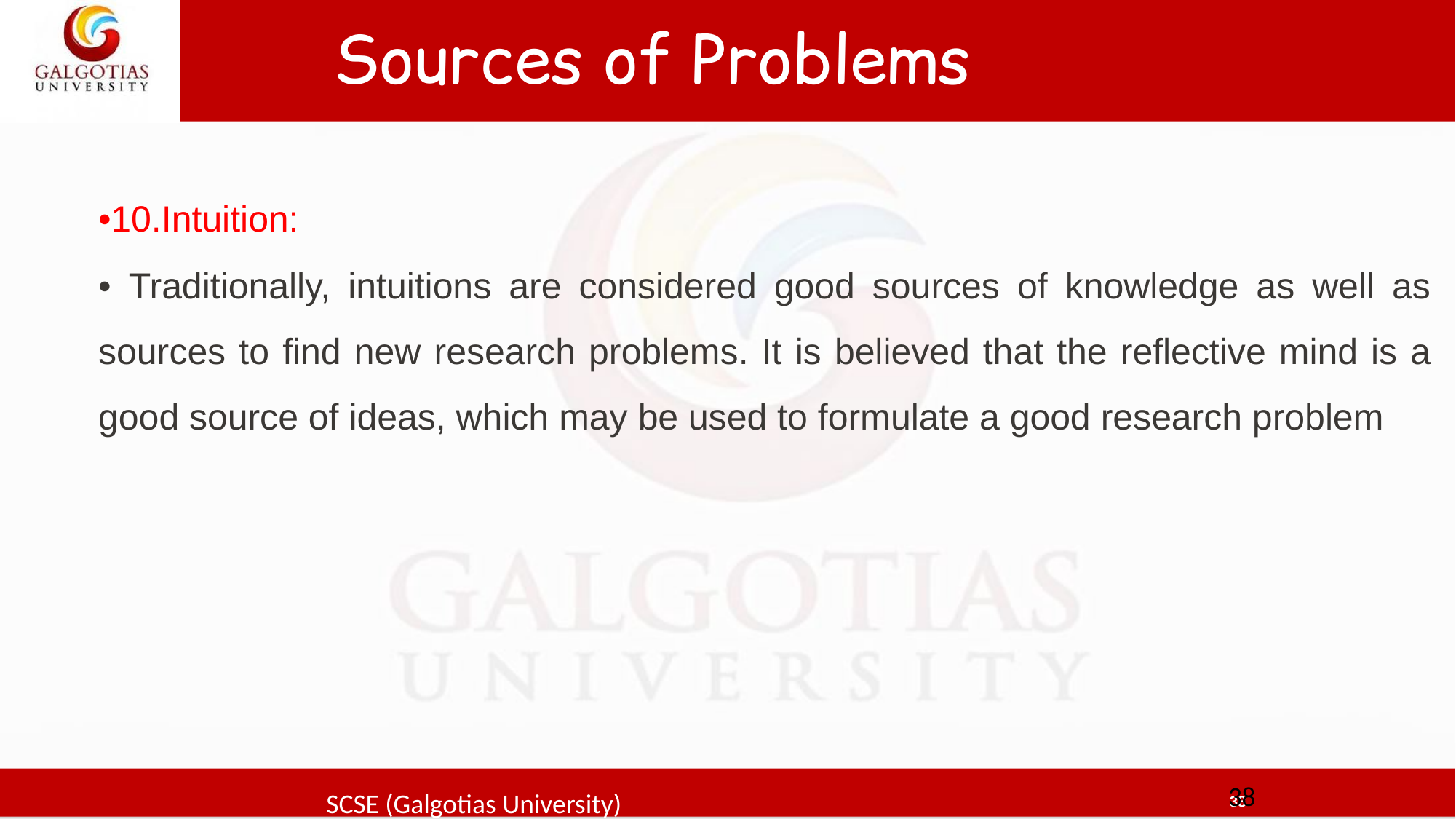

# Sources of Problems
•10.Intuition:
• Traditionally, intuitions are considered good sources of knowledge as well as sources to find new research problems. It is believed that the reflective mind is a good source of ideas, which may be used to formulate a good research problem
38
SCSE (Galgotias University)
38